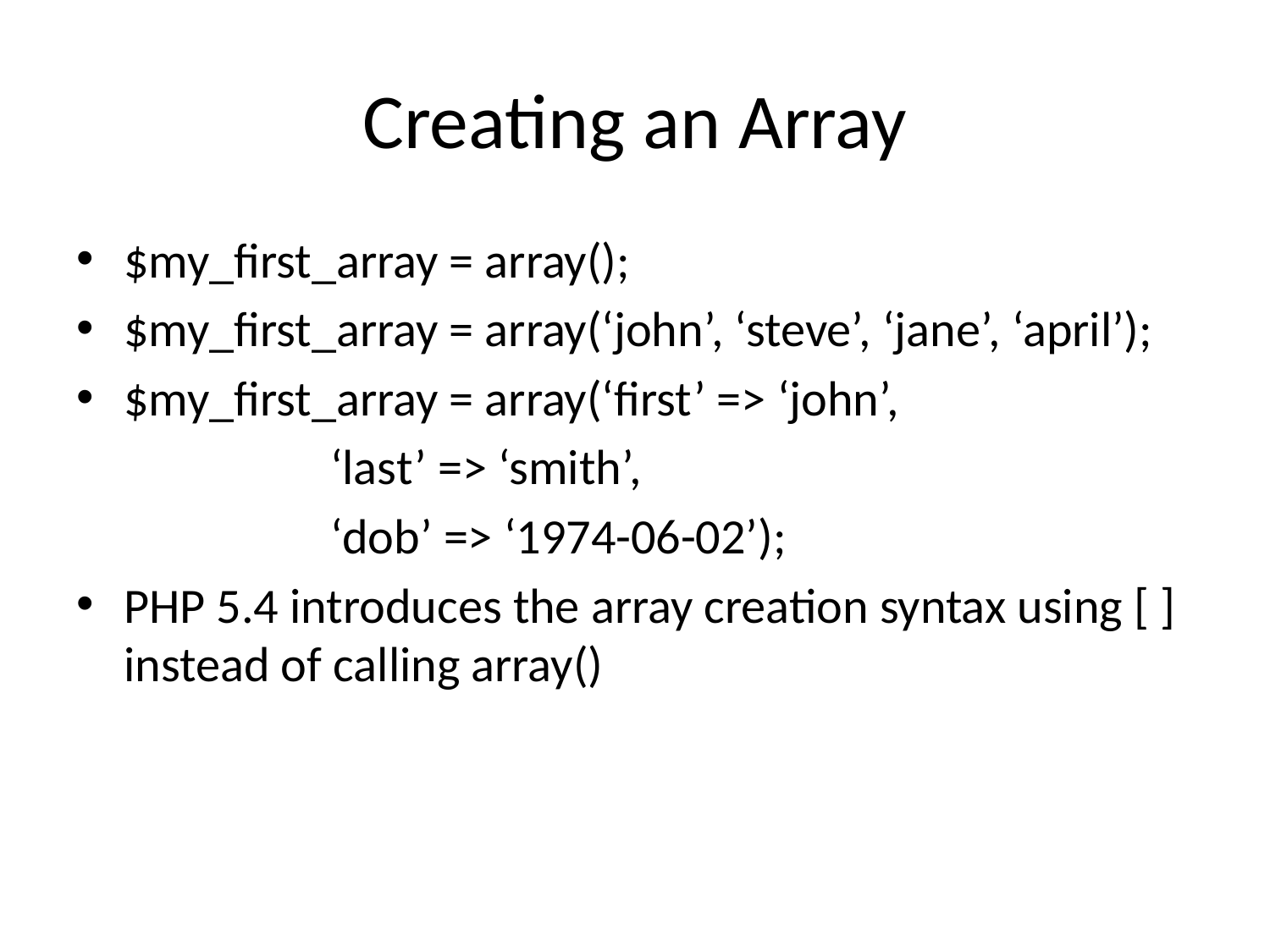

# Creating an Array
$my_first_array = array();
$my_first_array = array(‘john’, ‘steve’, ‘jane’, ‘april’);
$my_first_array = array(‘first’ => ‘john’,
		‘last’ => ‘smith’,
		‘dob’ => ‘1974-06-02’);
PHP 5.4 introduces the array creation syntax using [ ] instead of calling array()